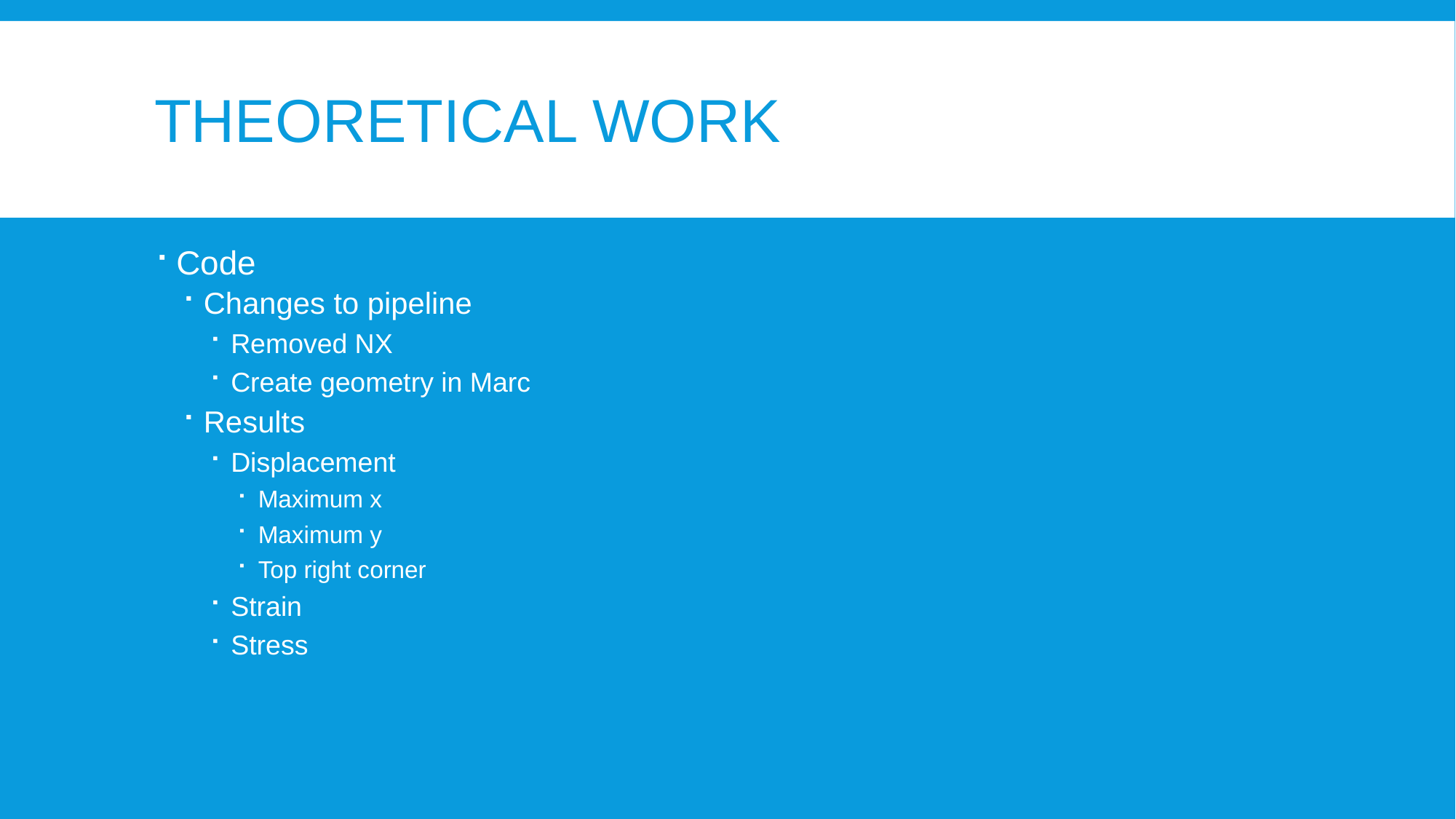

# Theoretical Work
Code
Changes to pipeline
Removed NX
Create geometry in Marc
Results
Displacement
Maximum x
Maximum y
Top right corner
Strain
Stress